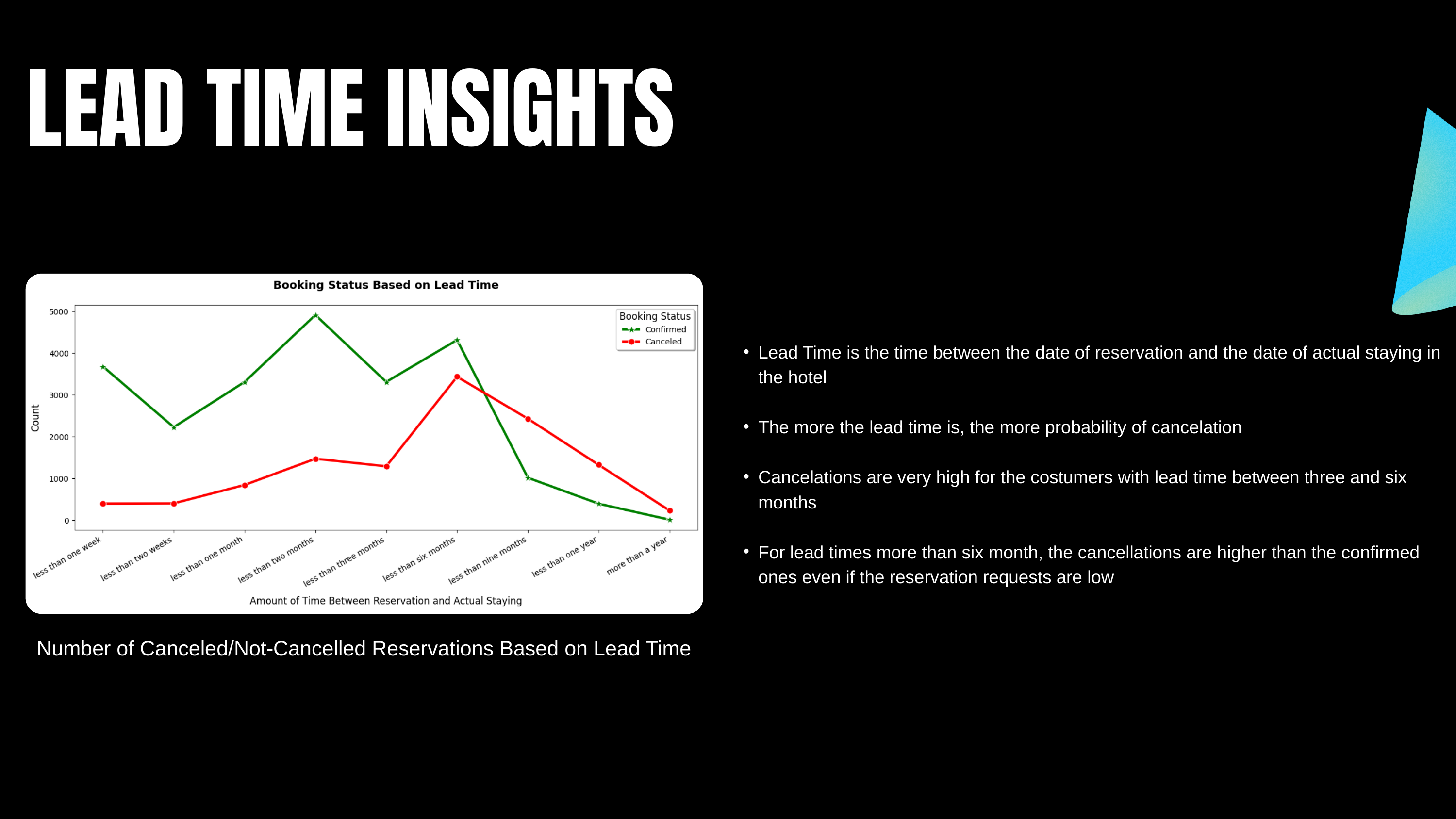

LEAD TIME INSIGHTS

Lead Time is the time between the date of reservation and the date of actual staying in the hotel

The more the lead time is, the more probability of cancelation

Cancelations are very high for the costumers with lead time between three and six months

For lead times more than six month, the cancellations are higher than the confirmed ones even if the reservation requests are low
Number of Canceled/Not-Cancelled Reservations Based on Lead Time